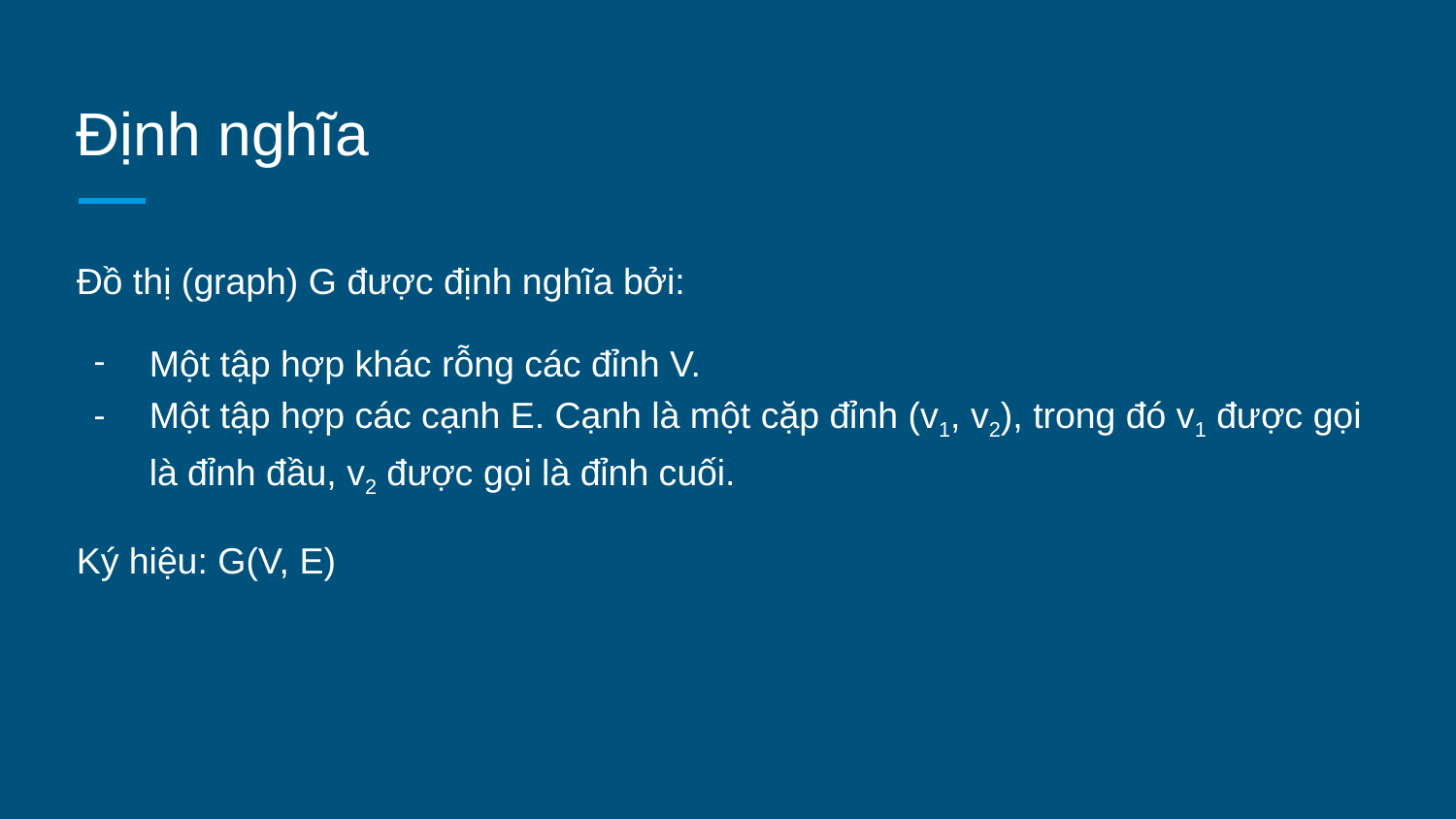

# Định nghĩa
Đồ thị (graph) G được định nghĩa bởi:
Một tập hợp khác rỗng các đỉnh V.
Một tập hợp các cạnh E. Cạnh là một cặp đỉnh (v1, v2), trong đó v1 được gọi là đỉnh đầu, v2 được gọi là đỉnh cuối.
Ký hiệu: G(V, E)